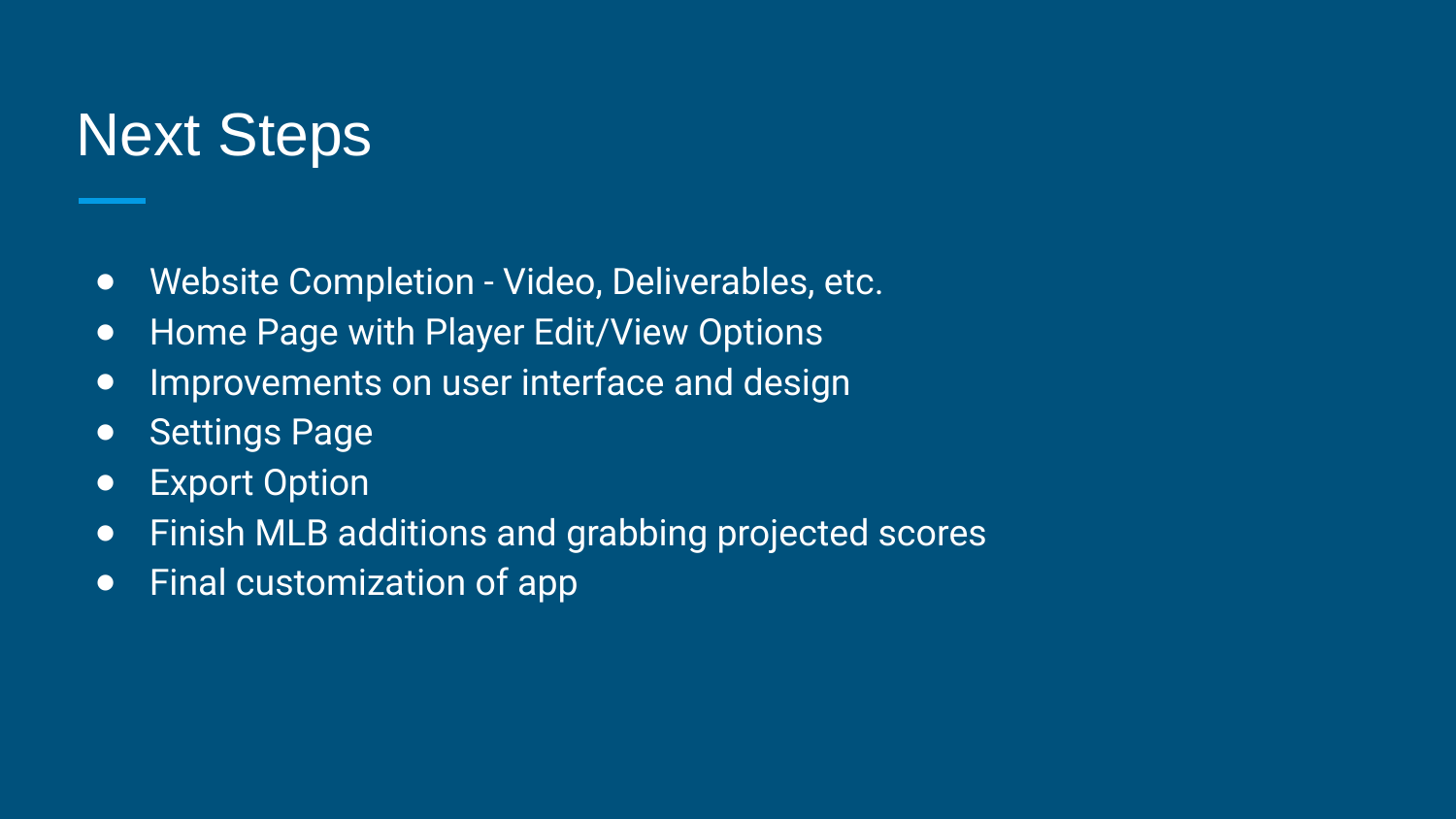

# Next Steps
Website Completion - Video, Deliverables, etc.
Home Page with Player Edit/View Options
Improvements on user interface and design
Settings Page
Export Option
Finish MLB additions and grabbing projected scores
Final customization of app